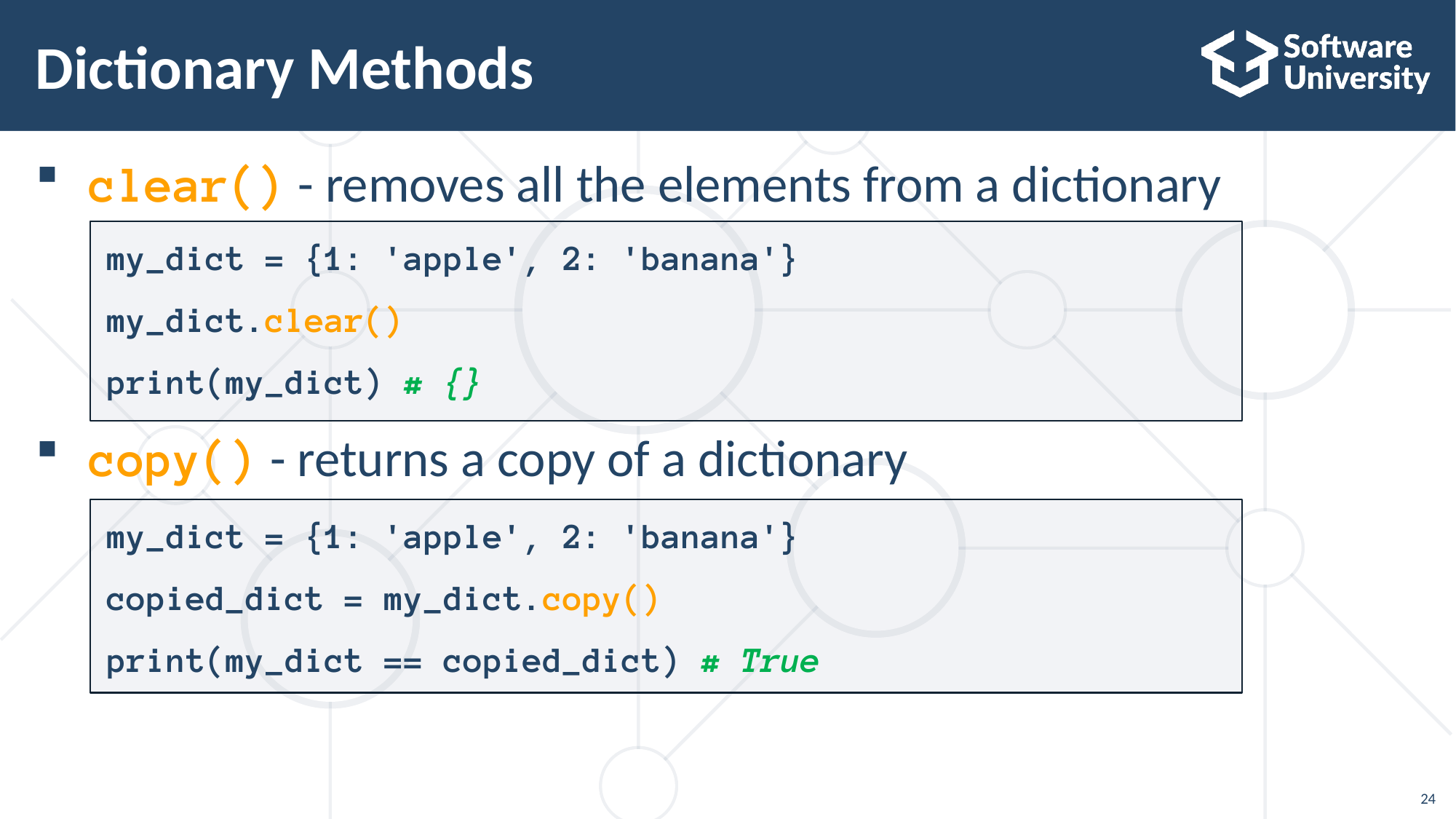

# Dictionary Methods
clear() - removes all the elements from a dictionary
copy() - returns a copy of a dictionary
my_dict = {1: 'apple', 2: 'banana'}
my_dict.clear()
print(my_dict) # {}
my_dict = {1: 'apple', 2: 'banana'}
copied_dict = my_dict.copy()
print(my_dict == copied_dict) # True
24